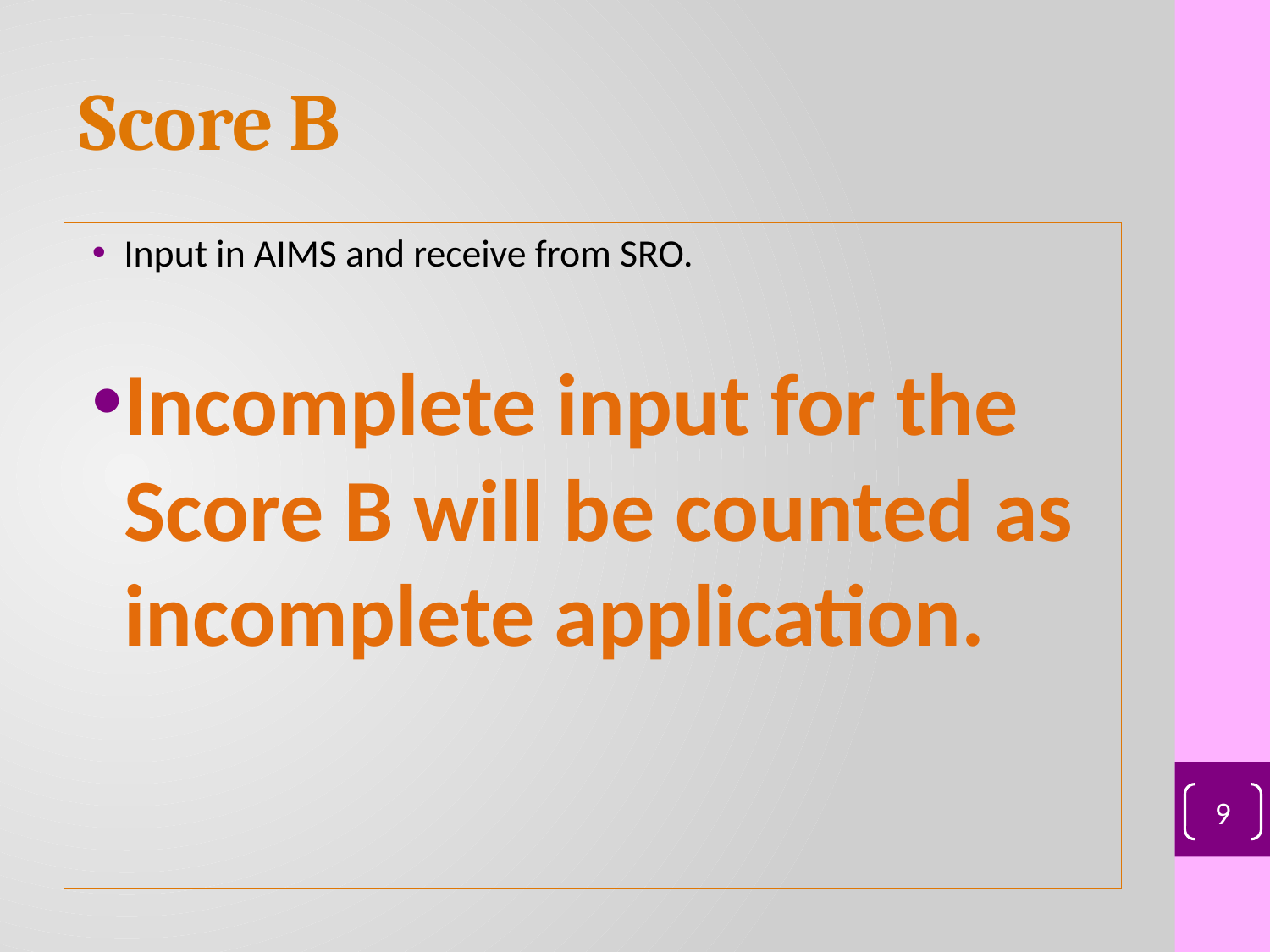

# Score B
Input in AIMS and receive from SRO.

Incomplete input for the Score B will be counted as incomplete application.
9